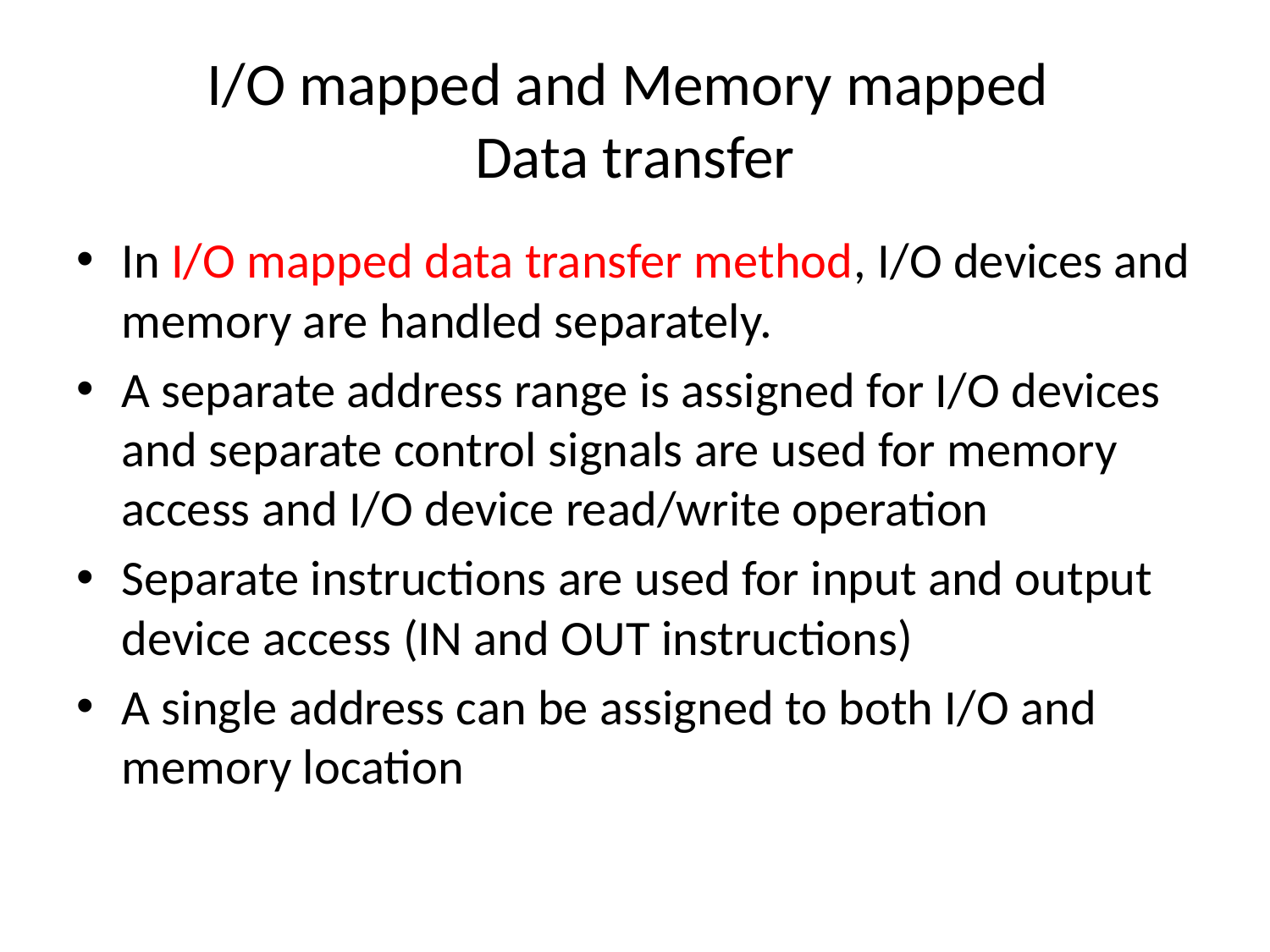

# I/O mapped and Memory mapped Data transfer
In I/O mapped data transfer method, I/O devices and memory are handled separately.
A separate address range is assigned for I/O devices and separate control signals are used for memory access and I/O device read/write operation
Separate instructions are used for input and output device access (IN and OUT instructions)
A single address can be assigned to both I/O and memory location